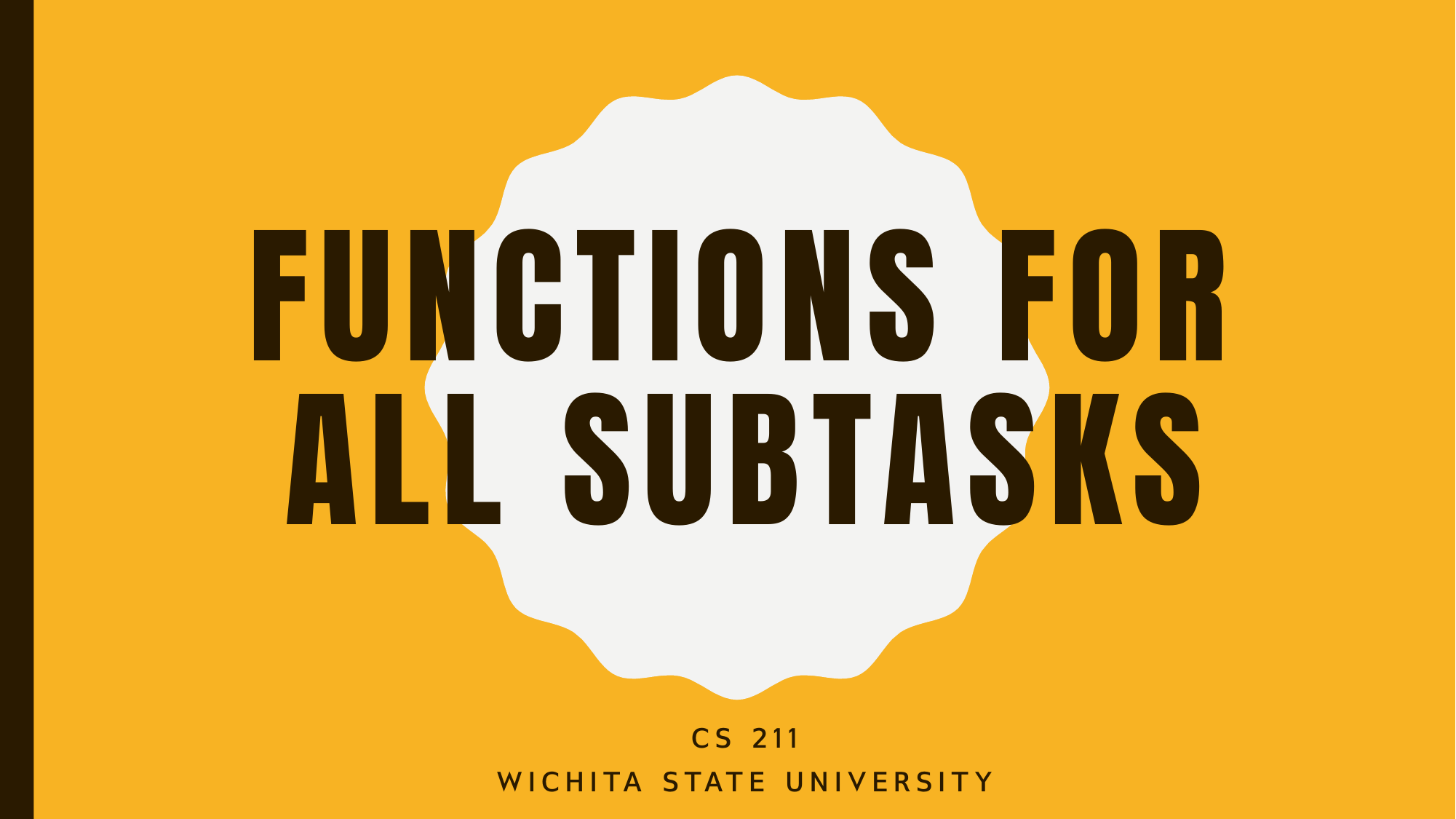

# Functions for All Subtasks
CS 211
Wichita State University